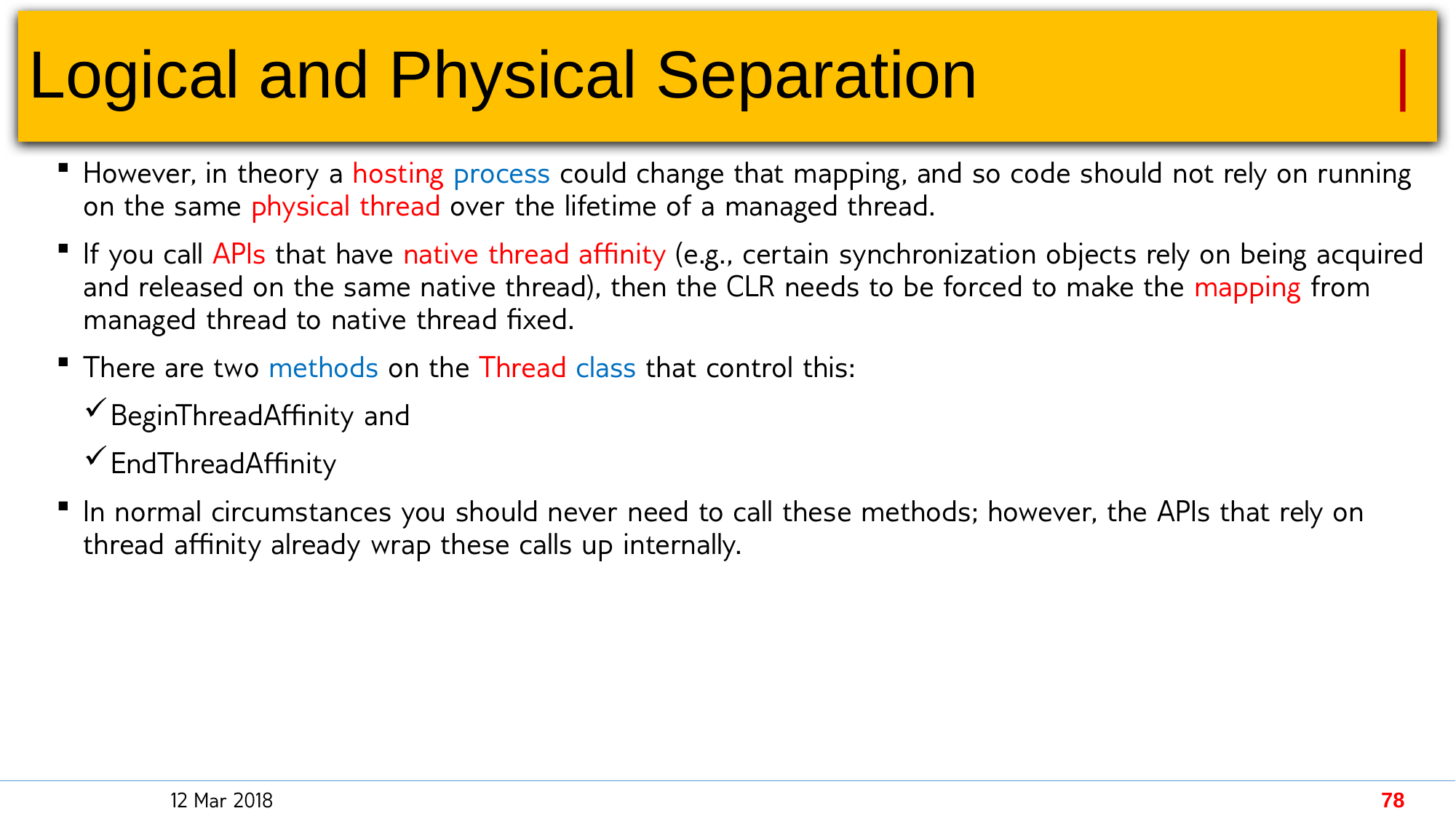

# Logical and Physical Separation				   |
However, in theory a hosting process could change that mapping, and so code should not rely on running on the same physical thread over the lifetime of a managed thread.
If you call APIs that have native thread affinity (e.g., certain synchronization objects rely on being acquired and released on the same native thread), then the CLR needs to be forced to make the mapping from managed thread to native thread fixed.
There are two methods on the Thread class that control this:
BeginThreadAffinity and
EndThreadAffinity
In normal circumstances you should never need to call these methods; however, the APIs that rely on thread affinity already wrap these calls up internally.
12 Mar 2018
78